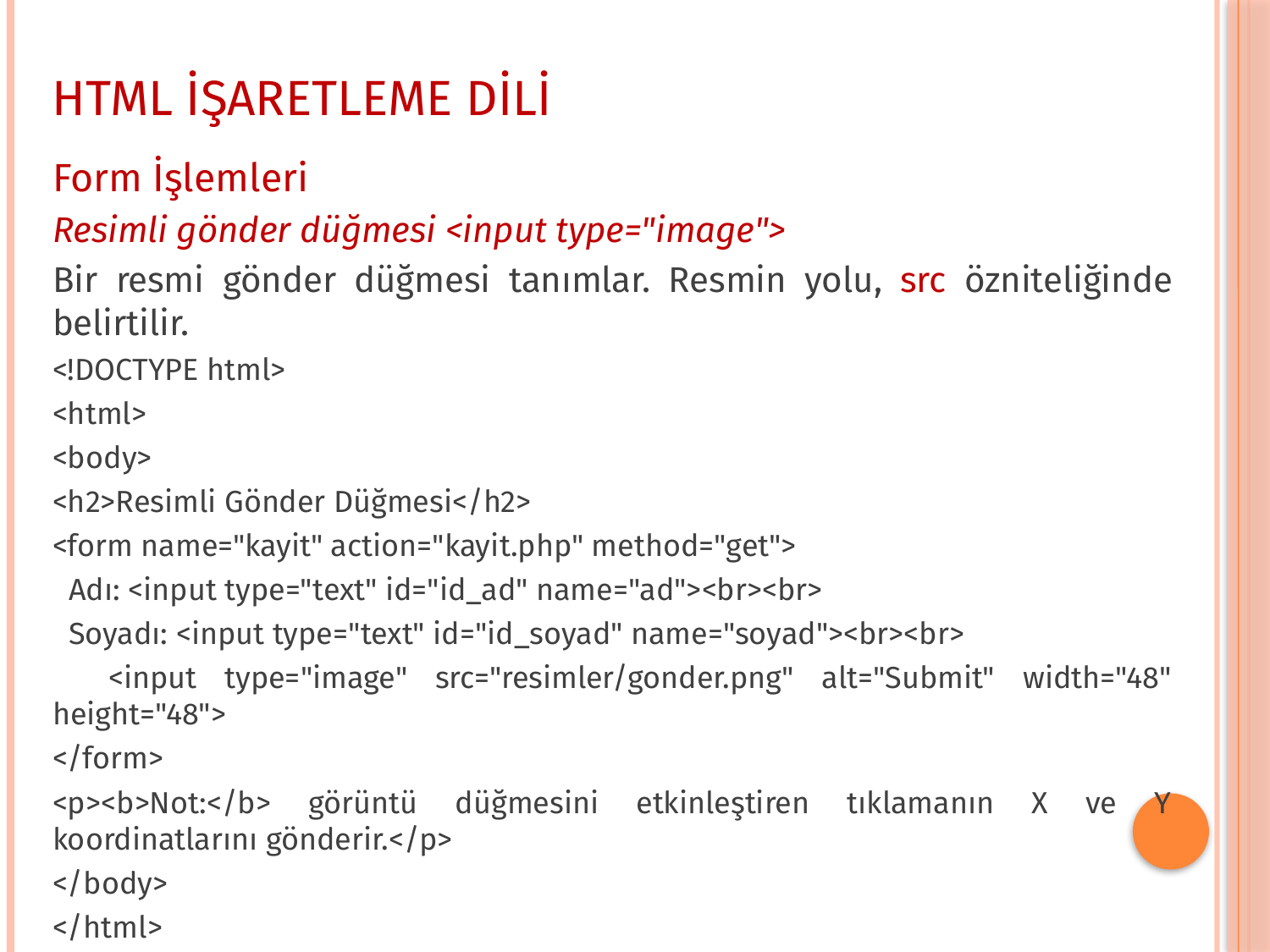

HTML İŞARETLEME DİLİ
Form İşlemleri
Resimli gönder düğmesi <input type="image">
Bir resmi gönder düğmesi tanımlar. Resmin yolu, src özniteliğinde belirtilir.
<!DOCTYPE html>
<html>
<body>
<h2>Resimli Gönder Düğmesi</h2>
<form name="kayit" action="kayit.php" method="get">
  Adı: <input type="text" id="id_ad" name="ad"><br><br>
  Soyadı: <input type="text" id="id_soyad" name="soyad"><br><br>
  <input type="image" src="resimler/gonder.png" alt="Submit" width="48" height="48">
</form>
<p><b>Not:</b> görüntü düğmesini etkinleştiren tıklamanın X ve Y koordinatlarını gönderir.</p>
</body>
</html>